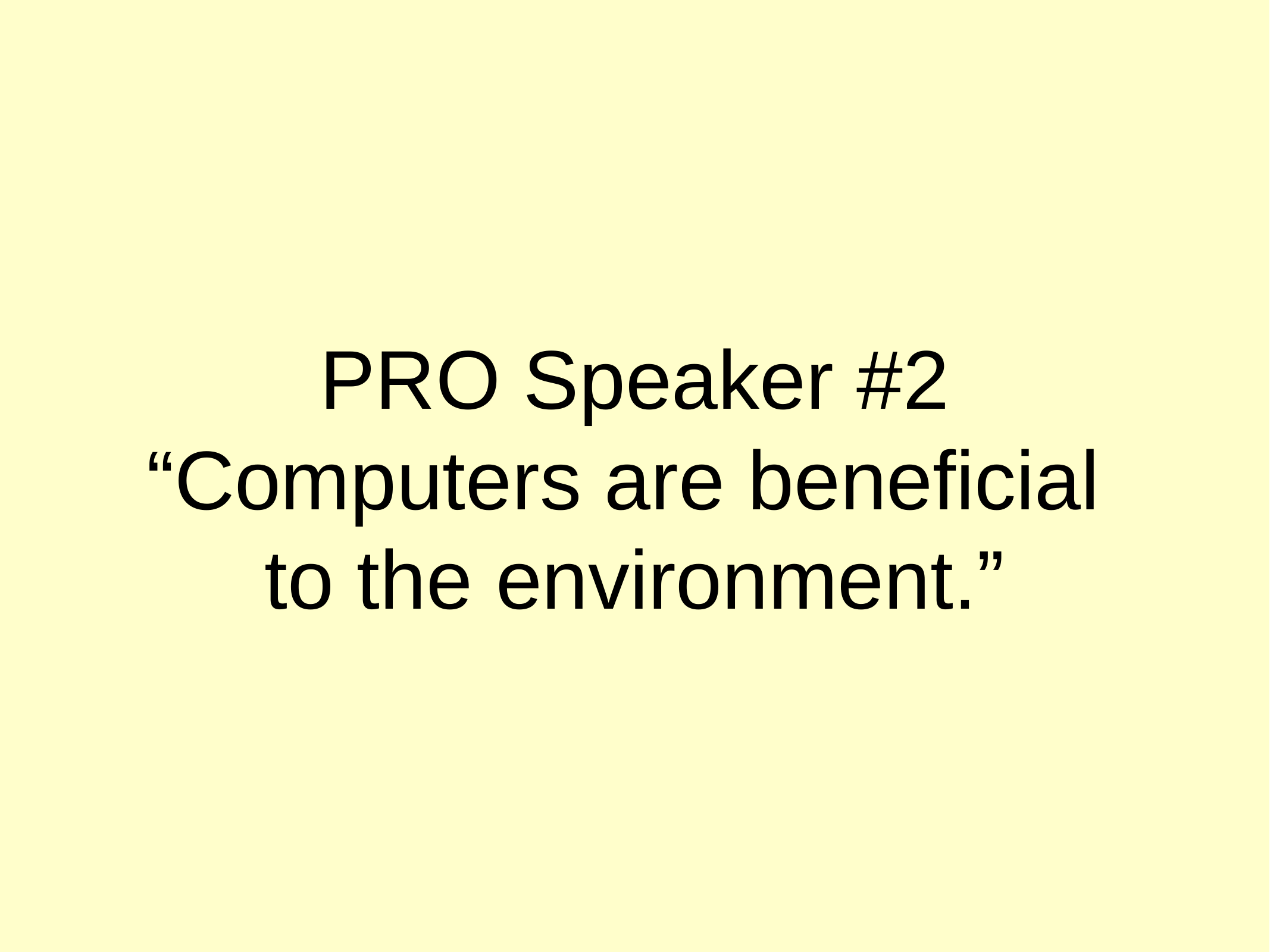

# PRO Speaker #2
“Computers are beneficial
to the environment.”
7